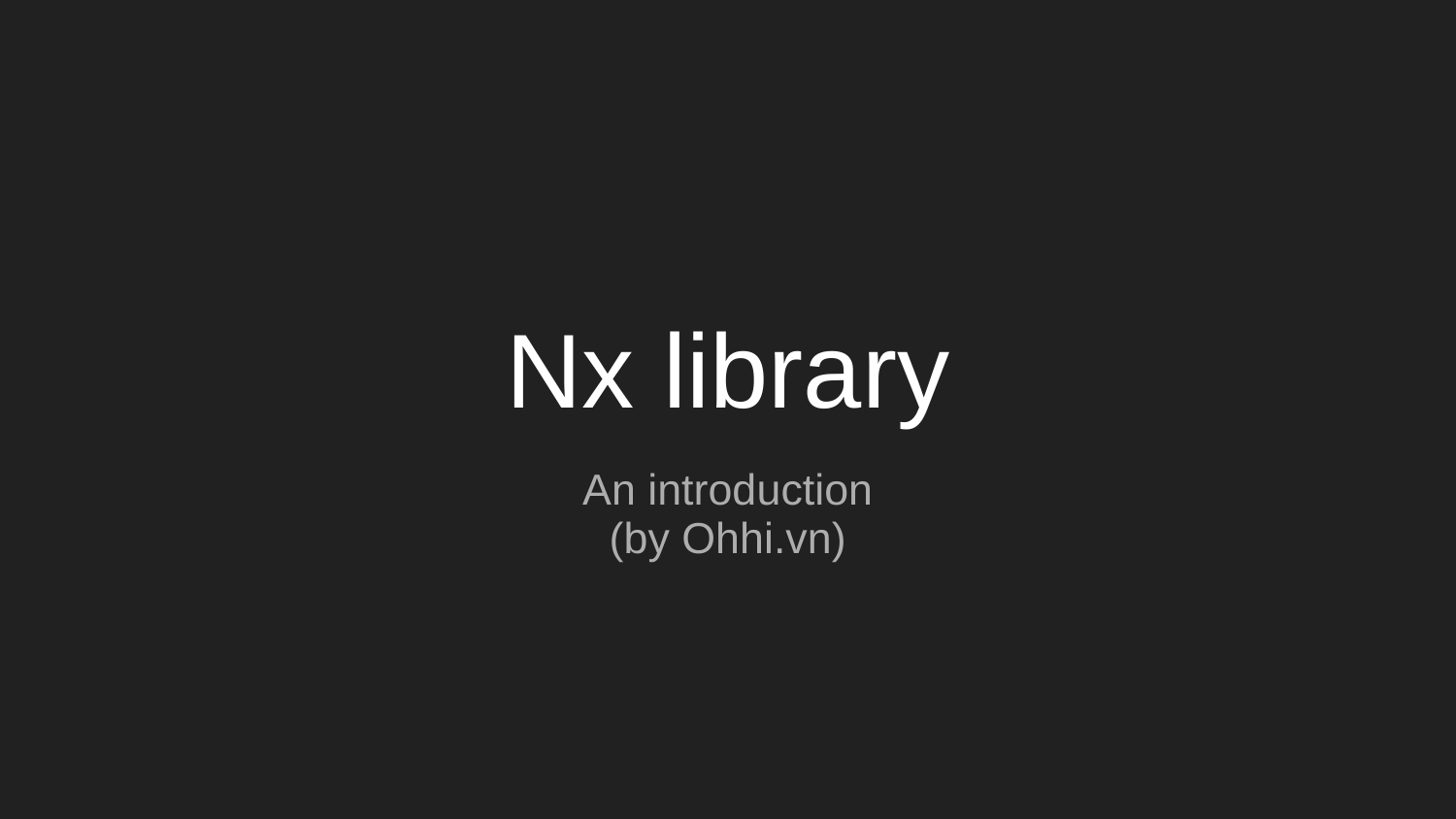

# Nx library
An introduction
(by Ohhi.vn)